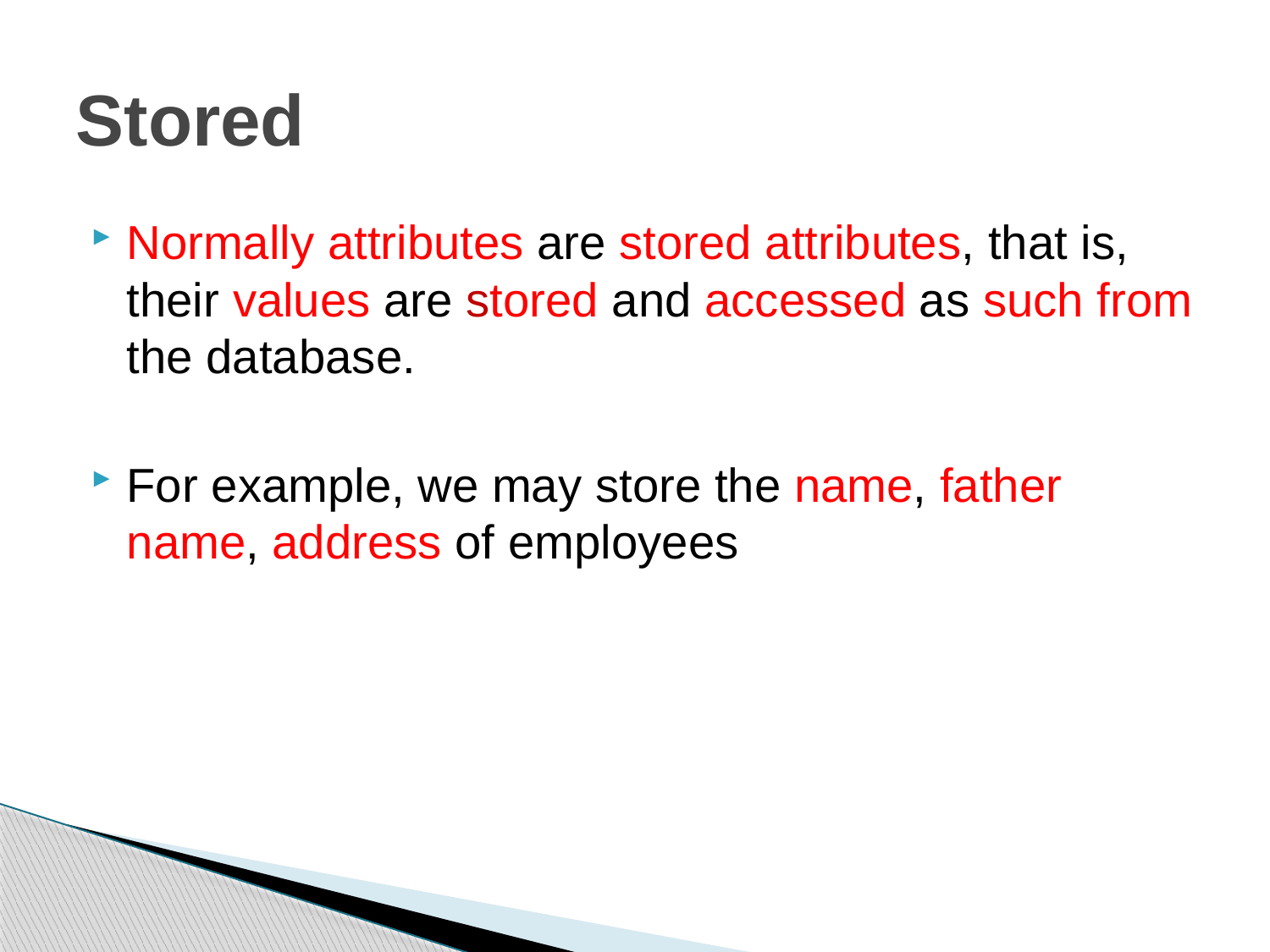

# Stored
Normally attributes are stored attributes, that is, their values are stored and accessed as such from the database.

For example, we may store the name, father name, address of employees